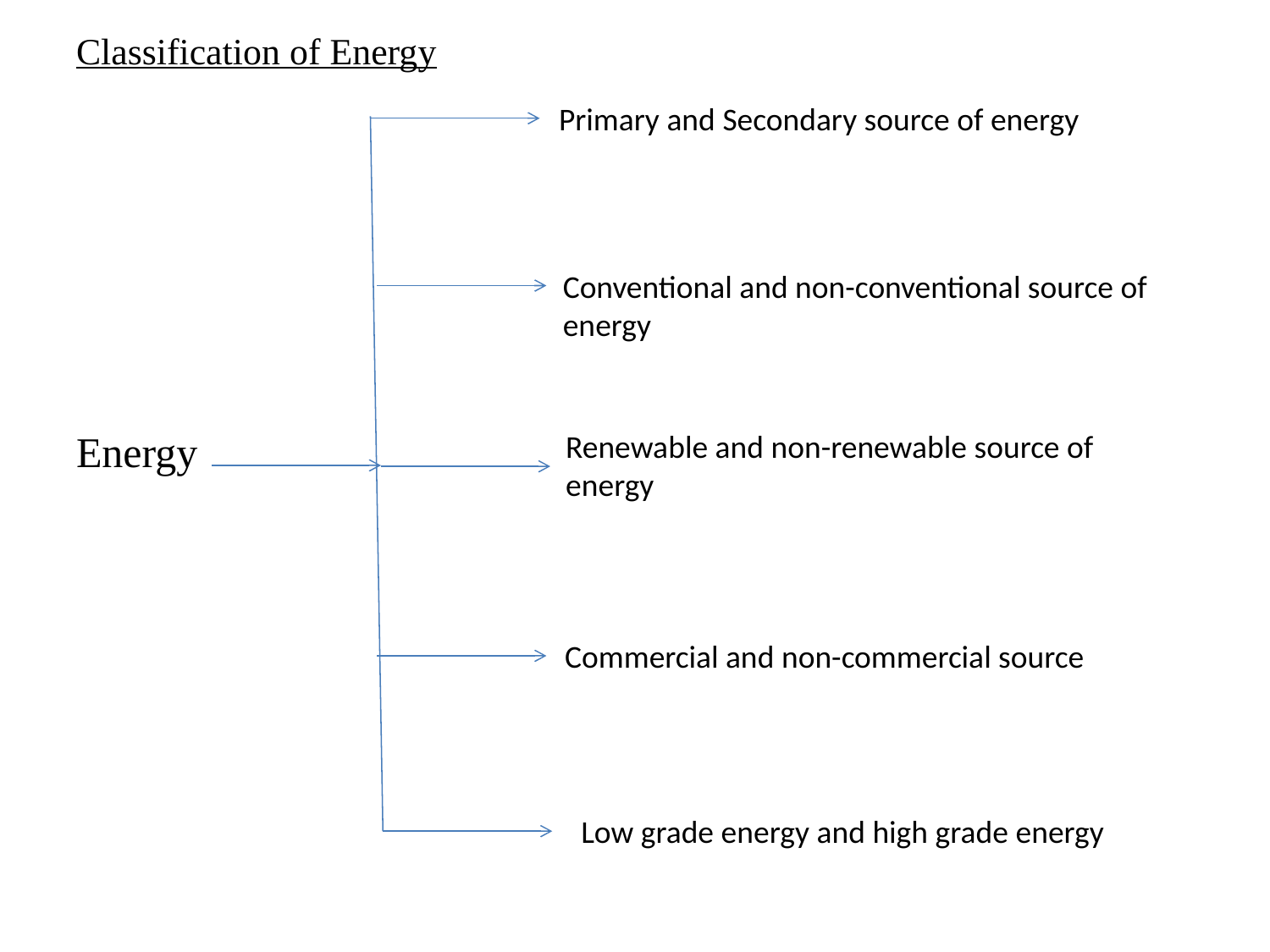

# Classification of Energy
Primary and Secondary source of energy

Energy
Conventional and non-conventional source of energy
Renewable and non-renewable source of energy
Commercial and non-commercial source
Low grade energy and high grade energy